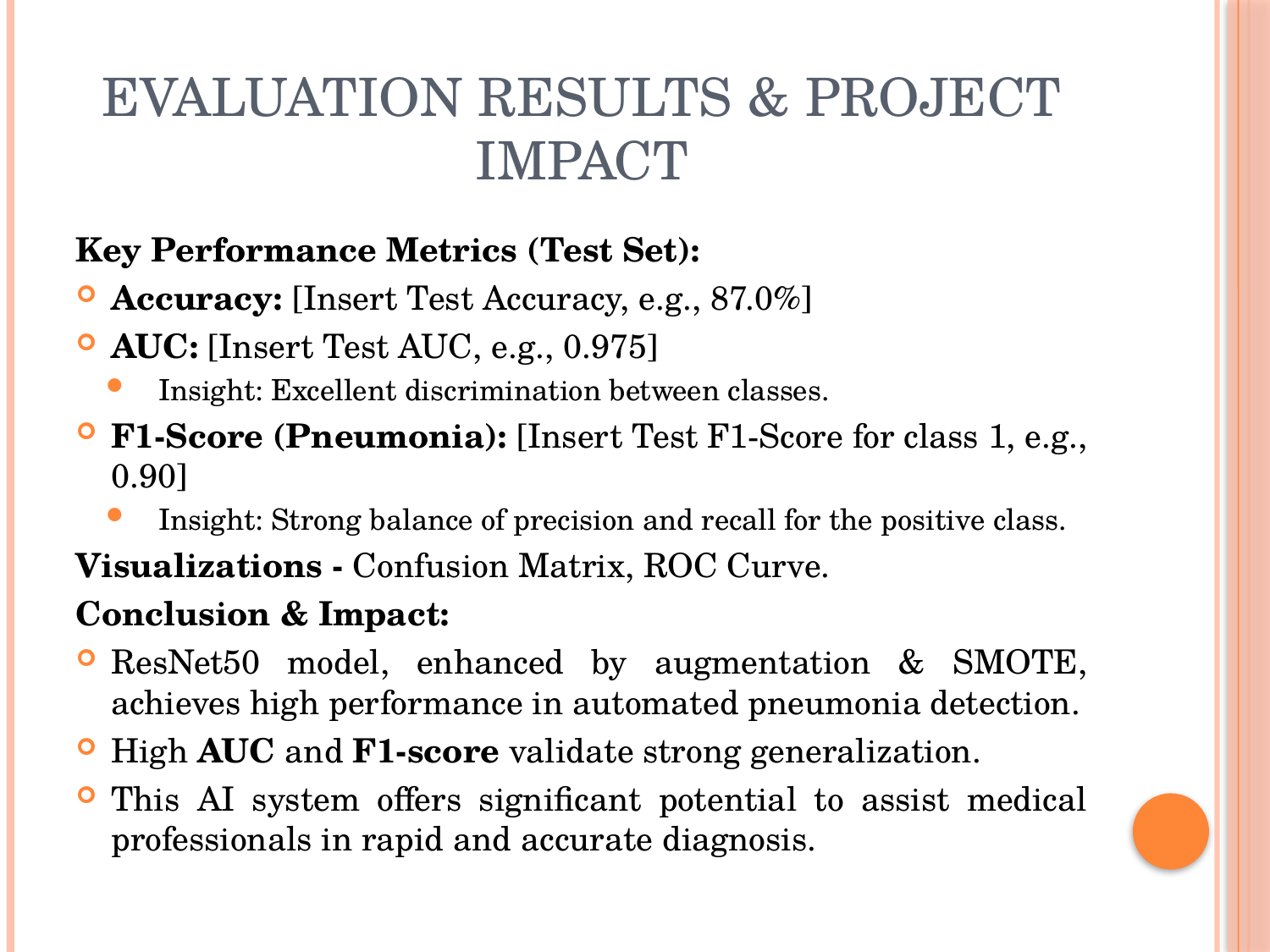

# Evaluation Results & Project Impact
Key Performance Metrics (Test Set):
Accuracy: [Insert Test Accuracy, e.g., 87.0%]
AUC: [Insert Test AUC, e.g., 0.975]
Insight: Excellent discrimination between classes.
F1-Score (Pneumonia): [Insert Test F1-Score for class 1, e.g., 0.90]
Insight: Strong balance of precision and recall for the positive class.
Visualizations - Confusion Matrix, ROC Curve.
Conclusion & Impact:
ResNet50 model, enhanced by augmentation & SMOTE, achieves high performance in automated pneumonia detection.
High AUC and F1-score validate strong generalization.
This AI system offers significant potential to assist medical professionals in rapid and accurate diagnosis.